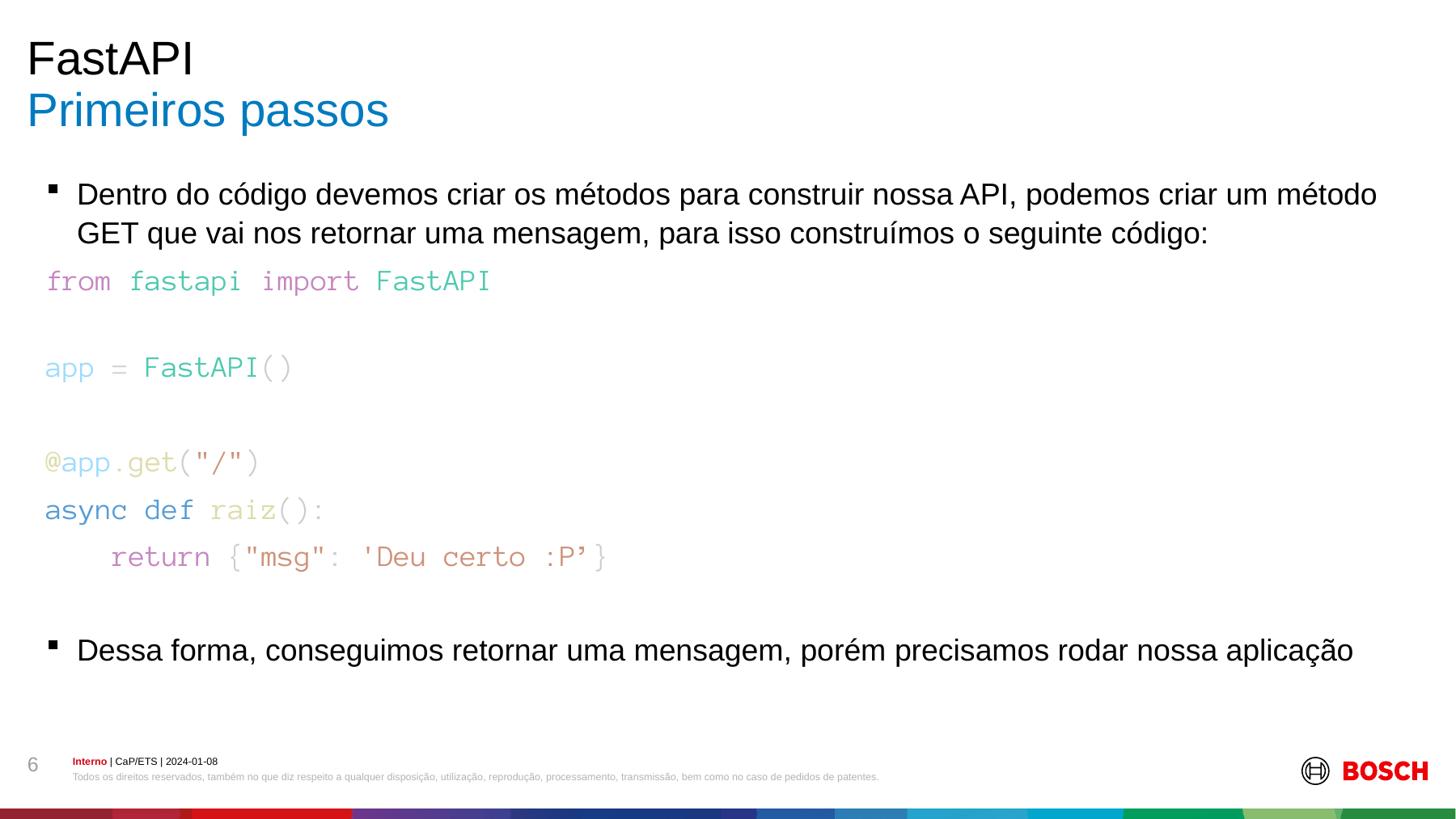

FastAPI
# Primeiros passos
Dentro do código devemos criar os métodos para construir nossa API, podemos criar um método GET que vai nos retornar uma mensagem, para isso construímos o seguinte código:
from fastapi import FastAPI
app = FastAPI()

@app.get("/")
async def raiz():
    return {"msg": 'Deu certo :P’}

Dessa forma, conseguimos retornar uma mensagem, porém precisamos rodar nossa aplicação
6